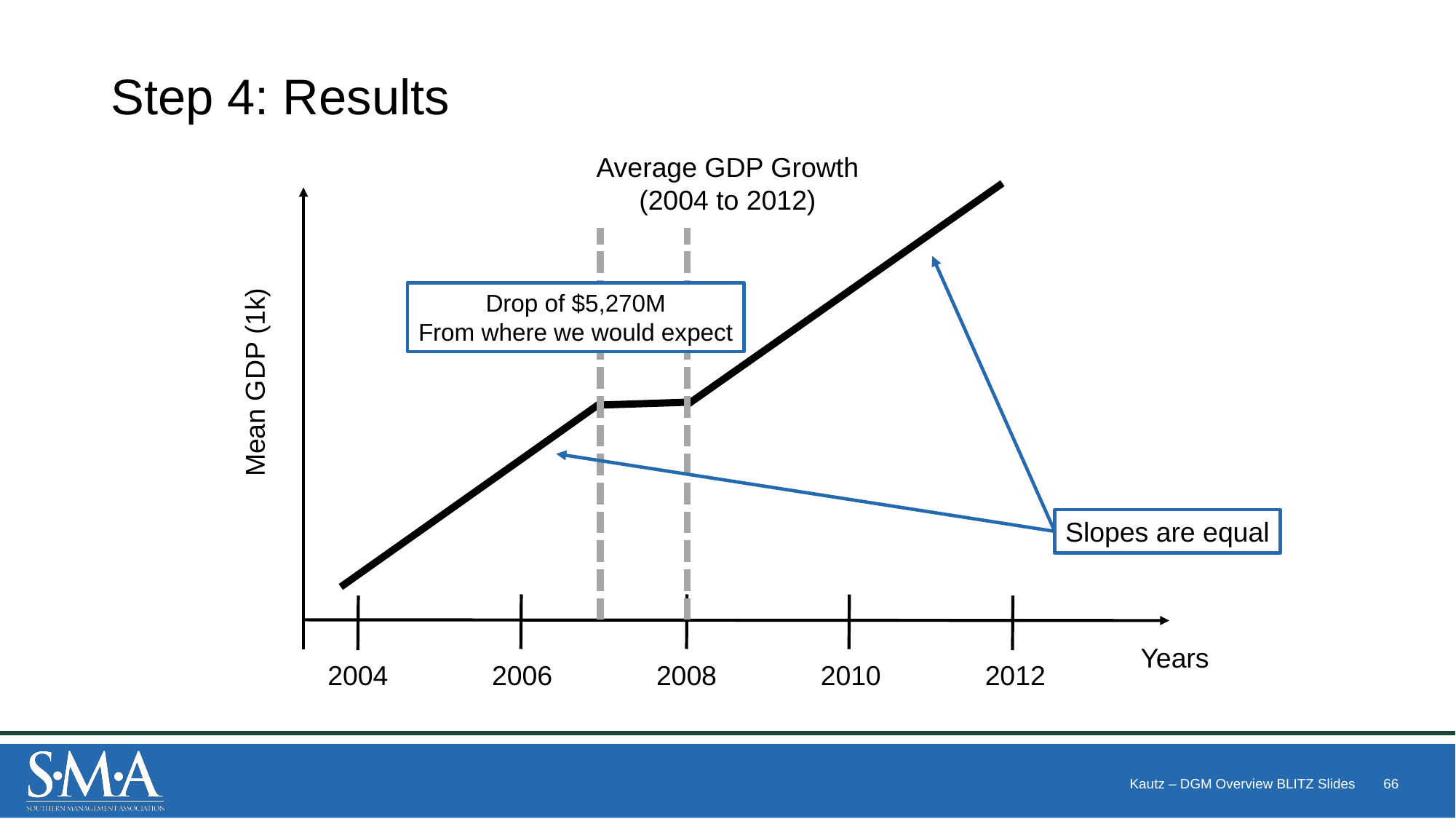

# Step 4: Results
Average GDP Growth (2004 to 2012)
Mean GDP (1k)
Years
2004
2006
2008
2010
2012
Drop of $5,270M
From where we would expect
Slopes are equal
Kautz – DGM Overview BLITZ Slides
66